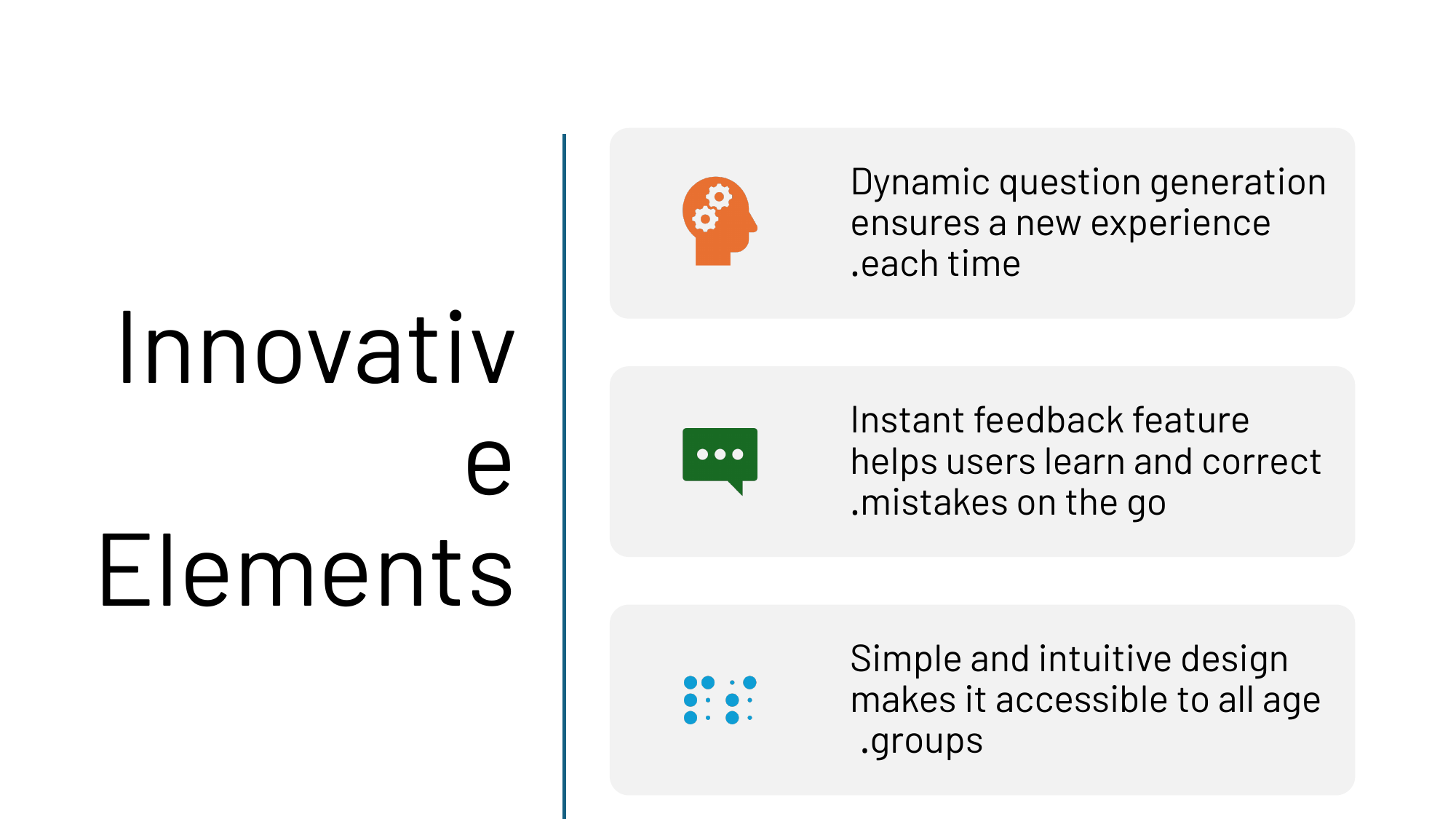

# Innovative Elements
Dynamic question generation ensures a new experience each time.
Instant feedback feature helps users learn and correct mistakes on the go.
Simple and intuitive design makes it accessible to all age groups.